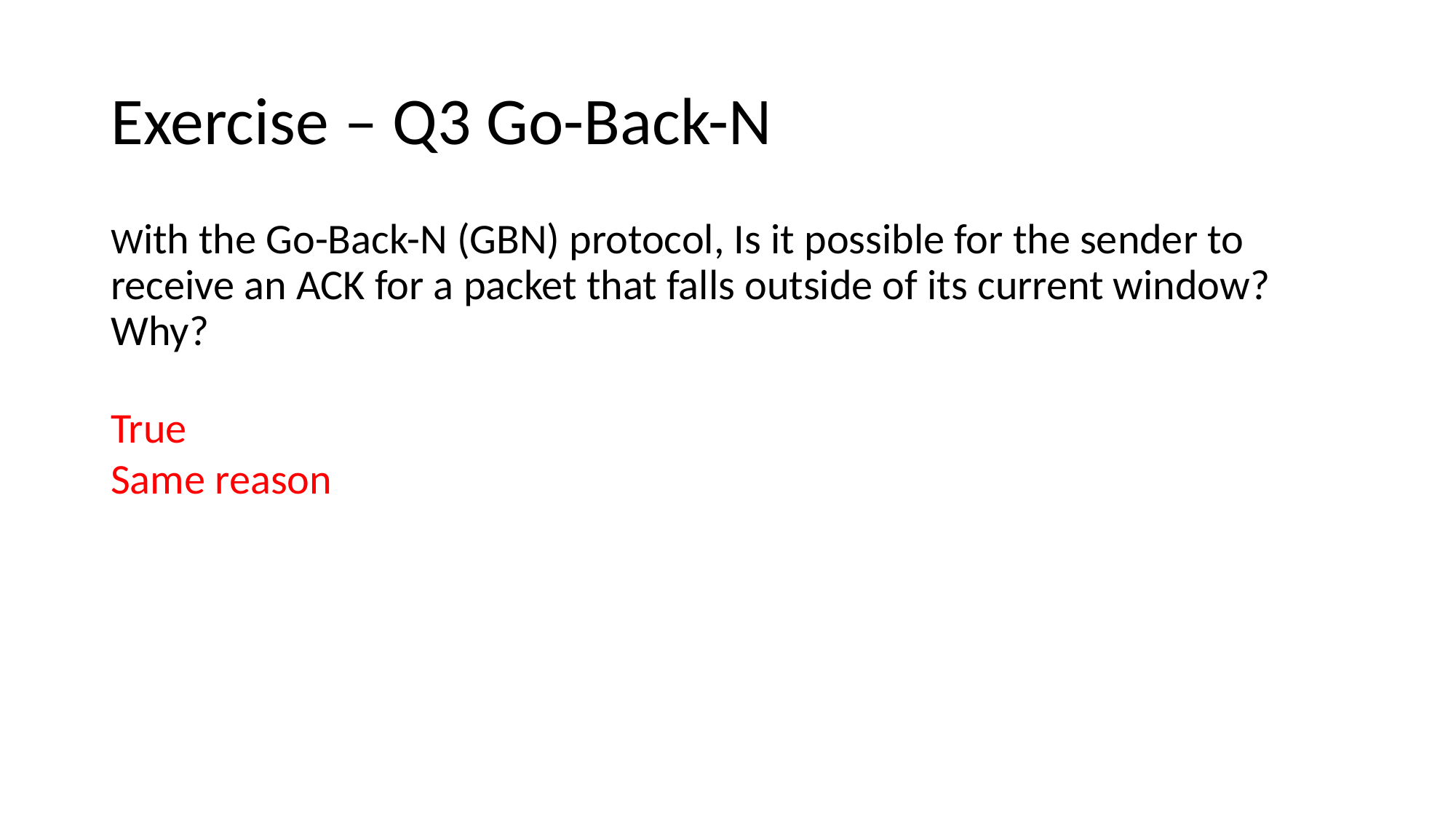

# Exercise – Q3 Go-Back-N
With the Go-Back-N (GBN) protocol, Is it possible for the sender to receive an ACK for a packet that falls outside of its current window? Why?
True
Same reason